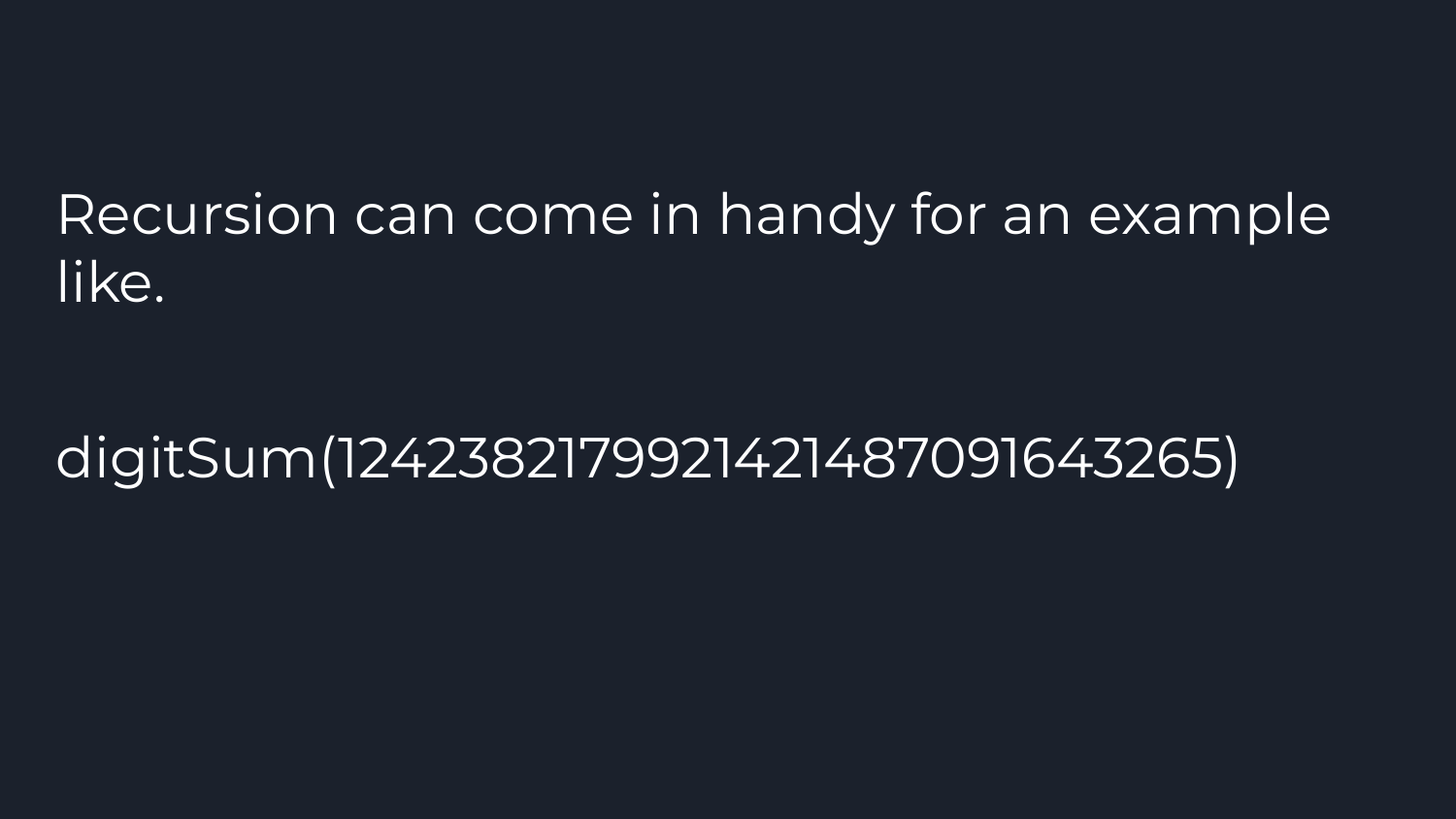

Recursion can come in handy for an example like.

digitSum(1242382179921421487091643265)